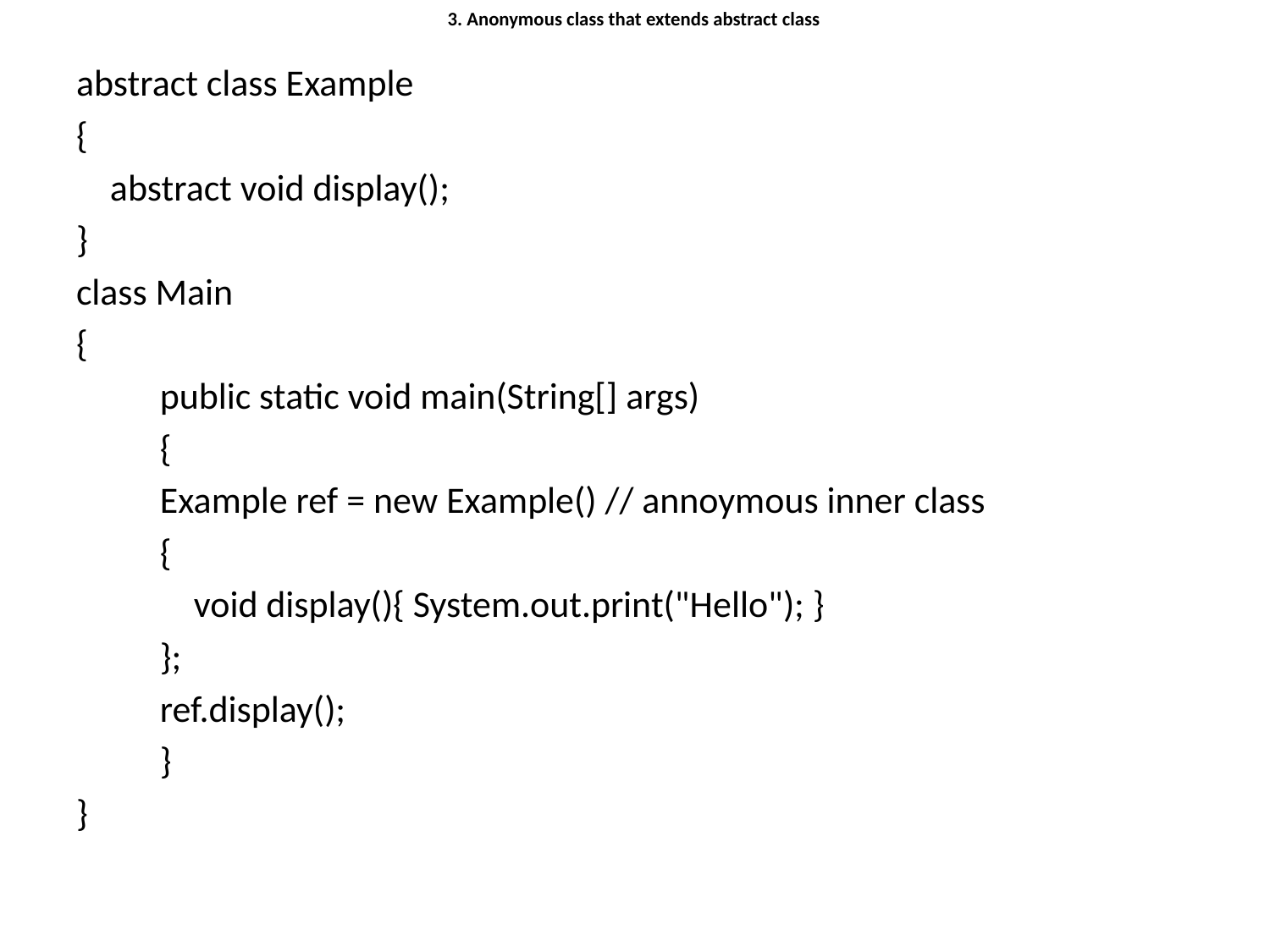

# 3. Anonymous class that extends abstract class
abstract class Example
{
    abstract void display();
}
class Main
{
	public static void main(String[] args)
	{
		Example ref = new Example() // annoymous inner class
		{
		    void display(){ System.out.print("Hello"); }
		};
		ref.display();
	}
}